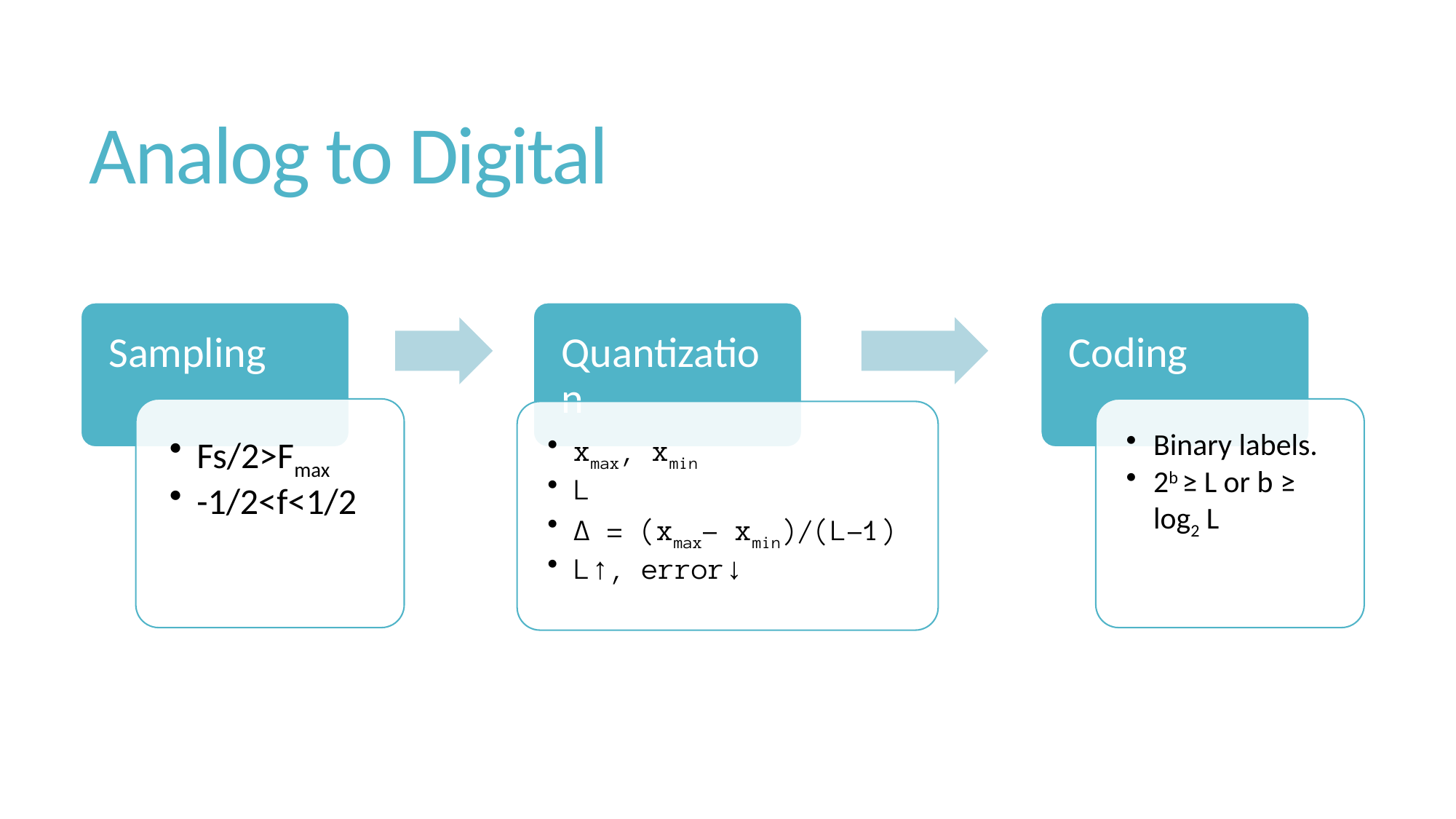

# Analog to Digital
Sampling
Fs/2>Fmax
-1/2<f<1/2

Quantization
xmax, xmin
L
Δ = (xmax- xmin)/(L-1)
L↑, error↓

Coding
Binary labels.
2b ≥ L or b ≥ log2 L